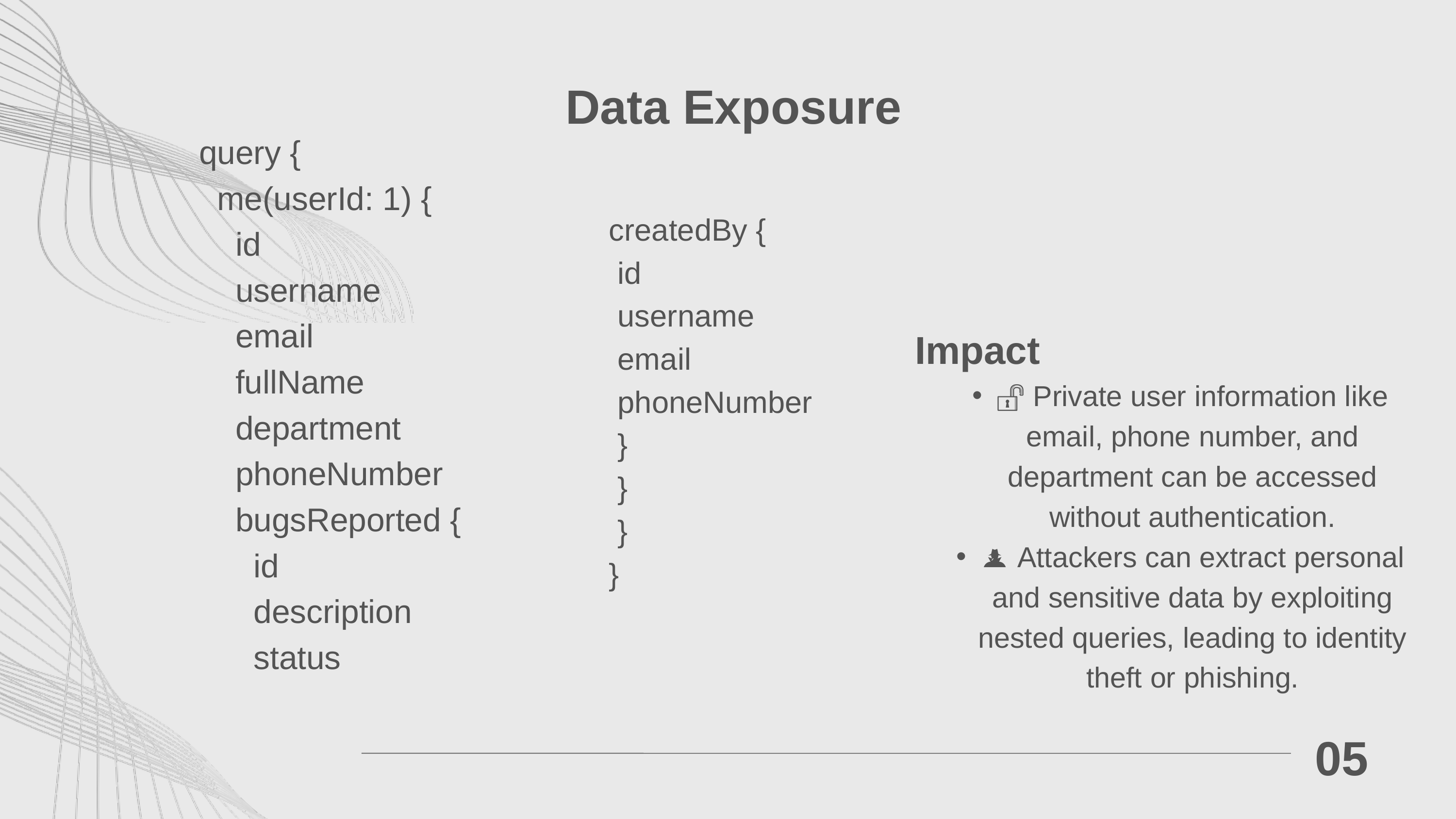

Data Exposure
query {
  me(userId: 1) {
    id
    username
    email
    fullName
    department
    phoneNumber
    bugsReported {
      id
      description
      status

createdBy {
 id
 username
 email
 phoneNumber
 }
 }
 }
}
Impact
🔓 Private user information like email, phone number, and department can be accessed without authentication.
🕵️ Attackers can extract personal and sensitive data by exploiting nested queries, leading to identity theft or phishing.

05